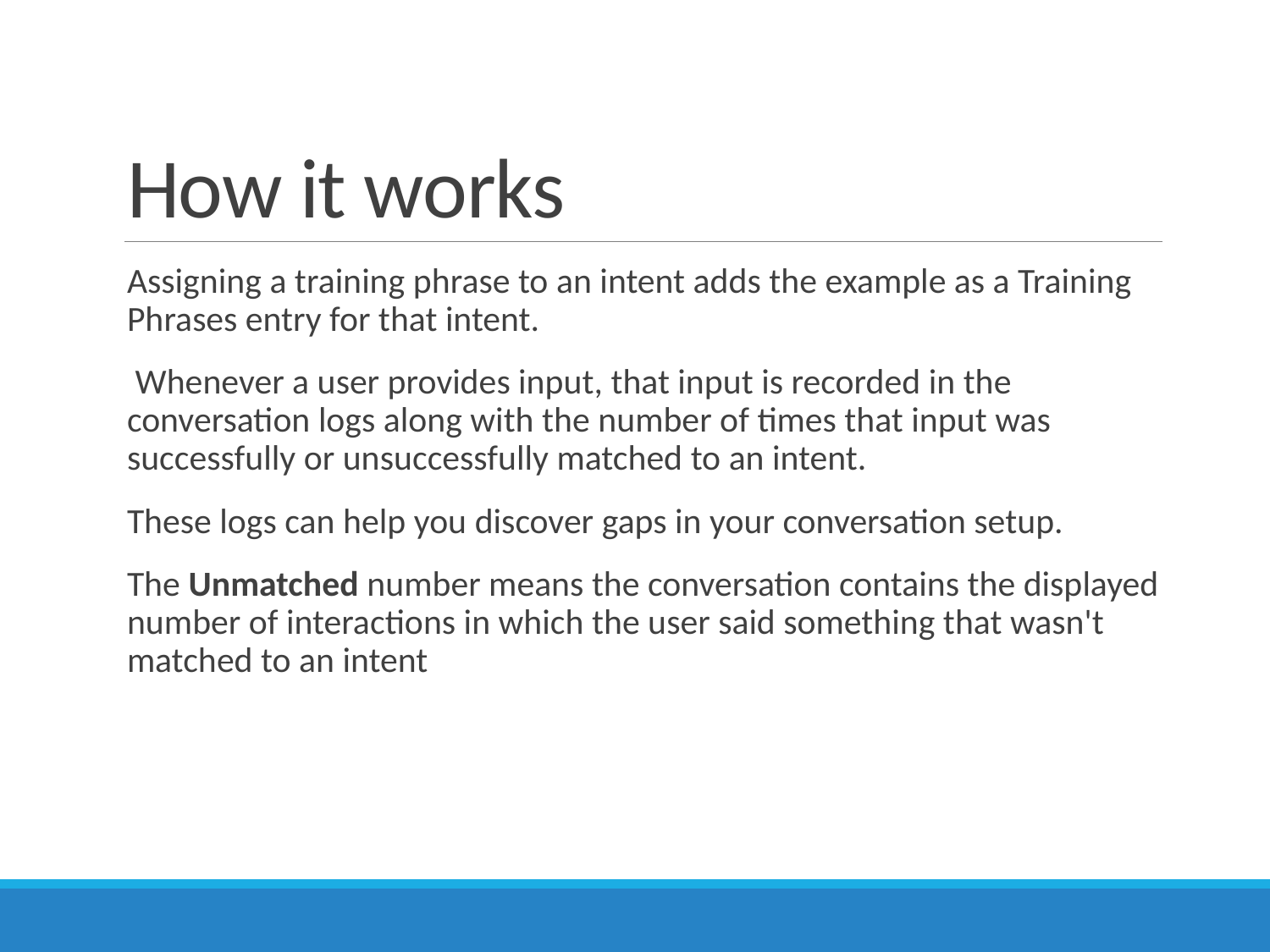

# How it works
Assigning a training phrase to an intent adds the example as a Training Phrases entry for that intent.
 Whenever a user provides input, that input is recorded in the conversation logs along with the number of times that input was successfully or unsuccessfully matched to an intent.
These logs can help you discover gaps in your conversation setup.
The Unmatched number means the conversation contains the displayed number of interactions in which the user said something that wasn't matched to an intent